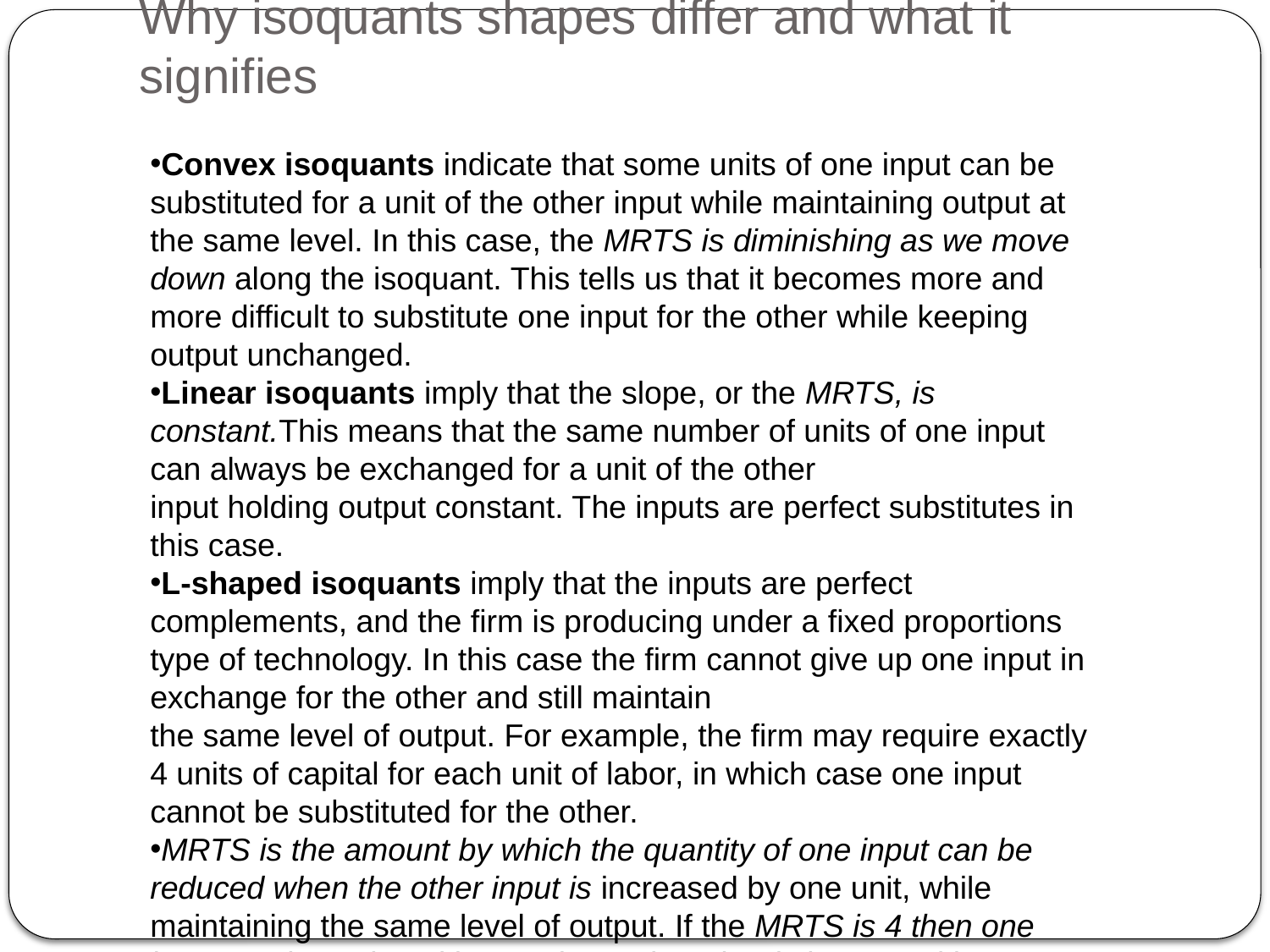

# Why isoquants shapes differ and what it signifies
Convex isoquants indicate that some units of one input can be substituted for a unit of the other input while maintaining output at the same level. In this case, the MRTS is diminishing as we move down along the isoquant. This tells us that it becomes more and more difficult to substitute one input for the other while keeping output unchanged.
Linear isoquants imply that the slope, or the MRTS, is constant.This means that the same number of units of one input can always be exchanged for a unit of the other
input holding output constant. The inputs are perfect substitutes in this case.
L-shaped isoquants imply that the inputs are perfect complements, and the firm is producing under a fixed proportions type of technology. In this case the firm cannot give up one input in exchange for the other and still maintain
the same level of output. For example, the firm may require exactly 4 units of capital for each unit of labor, in which case one input cannot be substituted for the other.
MRTS is the amount by which the quantity of one input can be reduced when the other input is increased by one unit, while maintaining the same level of output. If the MRTS is 4 then one input can be reduced by 4 units as the other is increased by one unit, and output will remain the same.